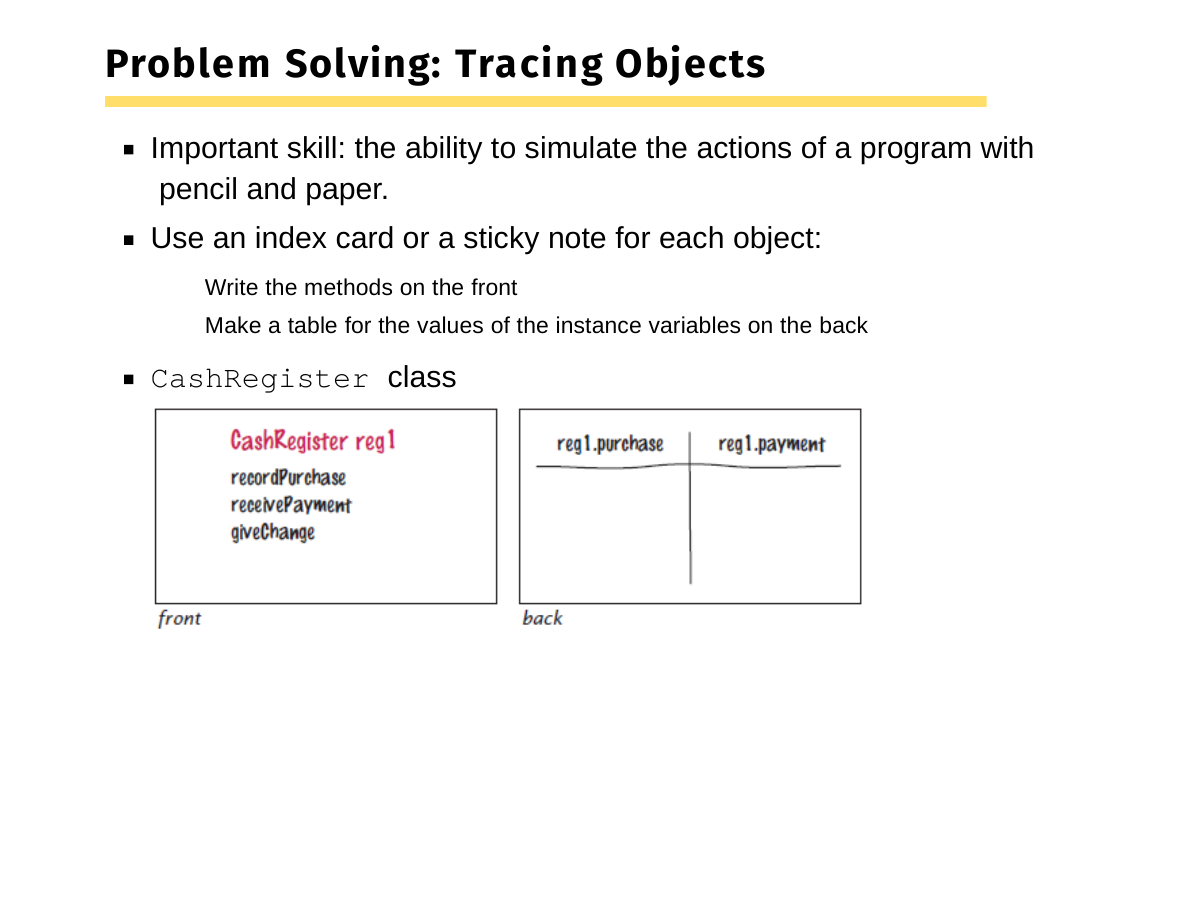

# Problem Solving: Tracing Objects

Important skill: the ability to simulate the actions of a program with  pencil and paper.
Use an index card or a sticky note for each object:
Write the methods on the front
Make a table for the values of the instance variables on the back
CashRegister class